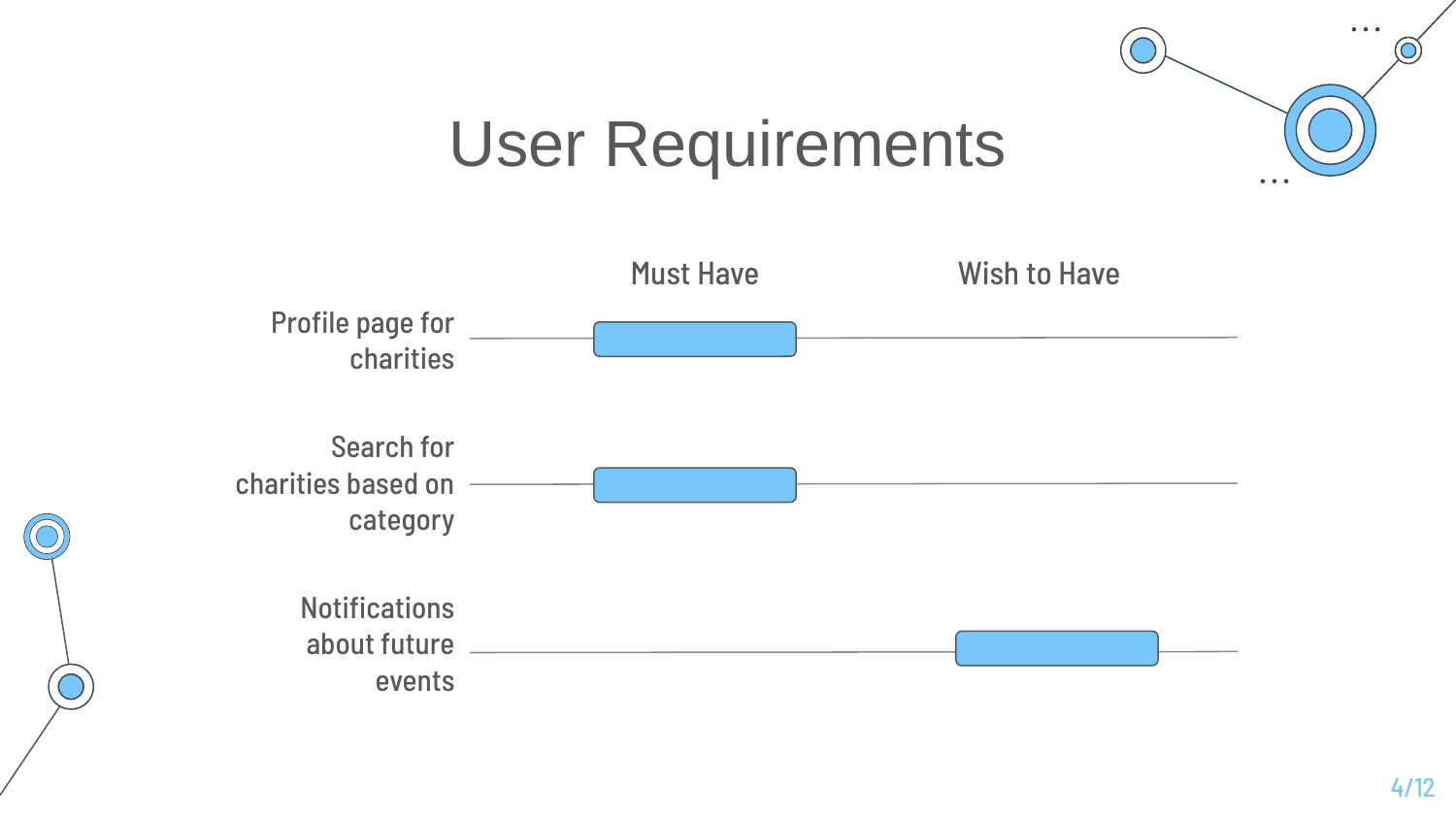

User Requirements
Must Have
Wish to Have
Profile page for charities

Search for charities based on category

Notifications about future events

4/12